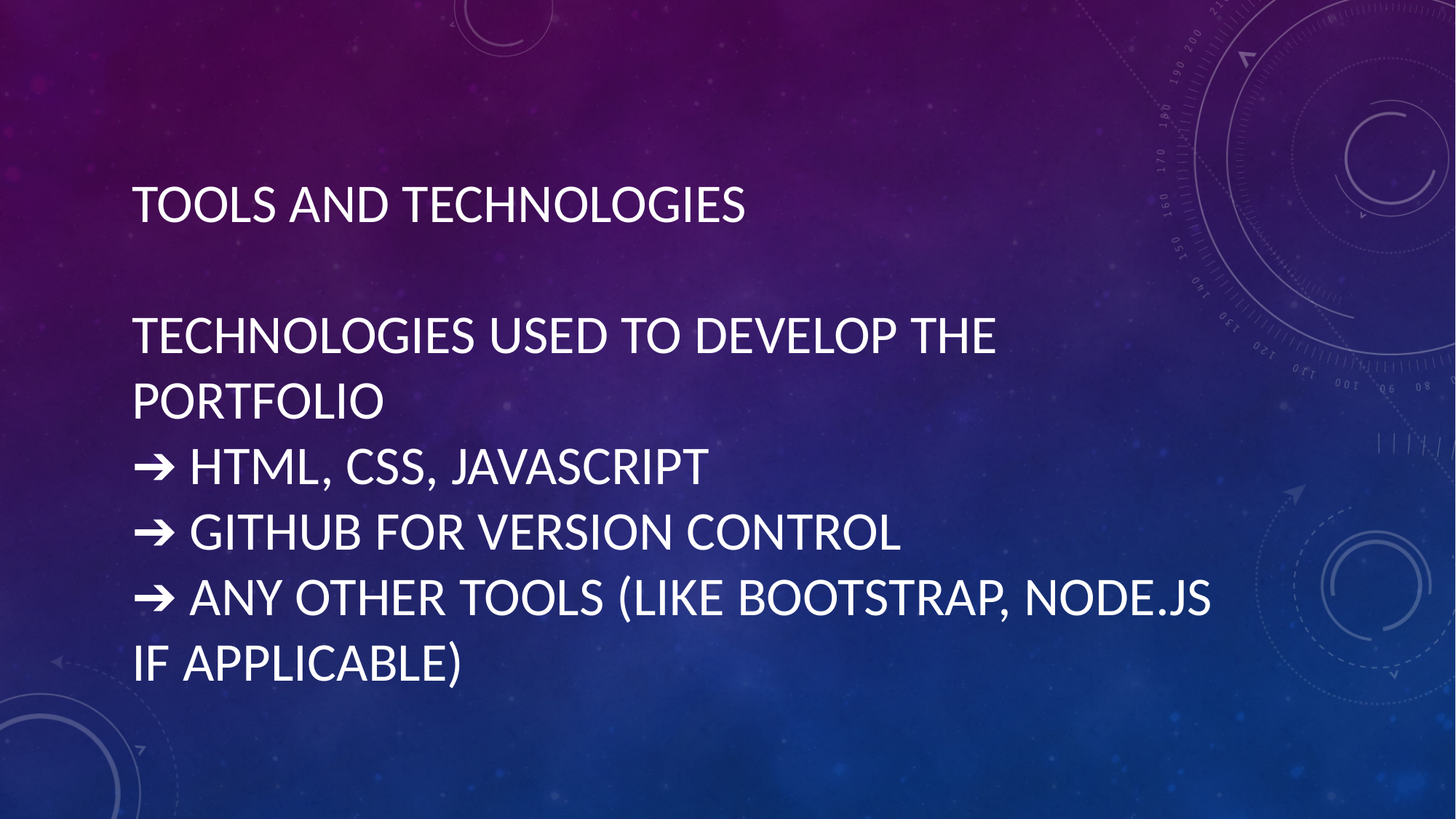

# Tools and Technologies

Technologies used to develop the portfolio
➔ HTML, CSS, JavaScript
➔ GitHub for version control
➔ Any other tools (like Bootstrap, Node.js if applicable)